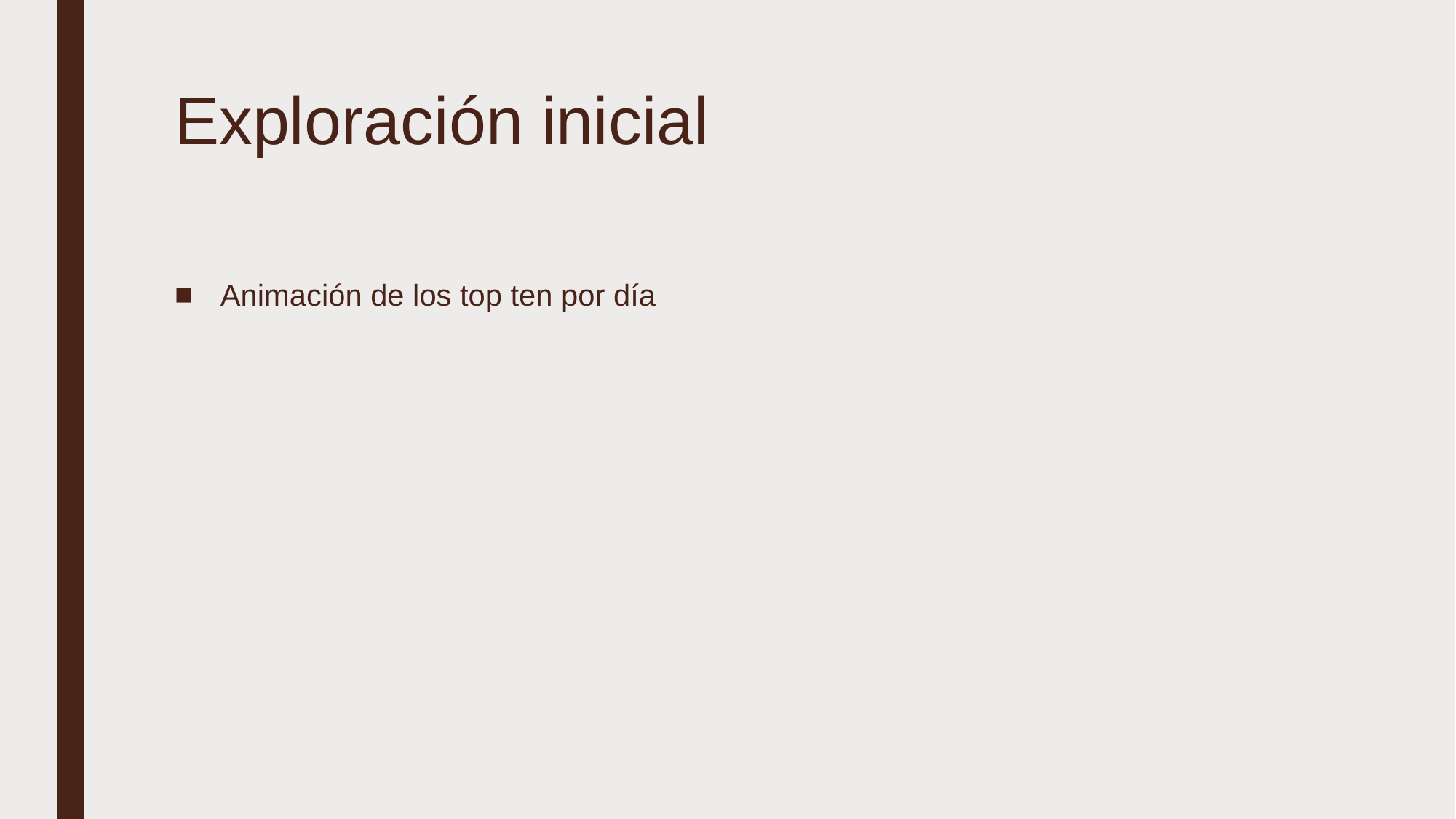

# Exploración inicial
Animación de los top ten por día